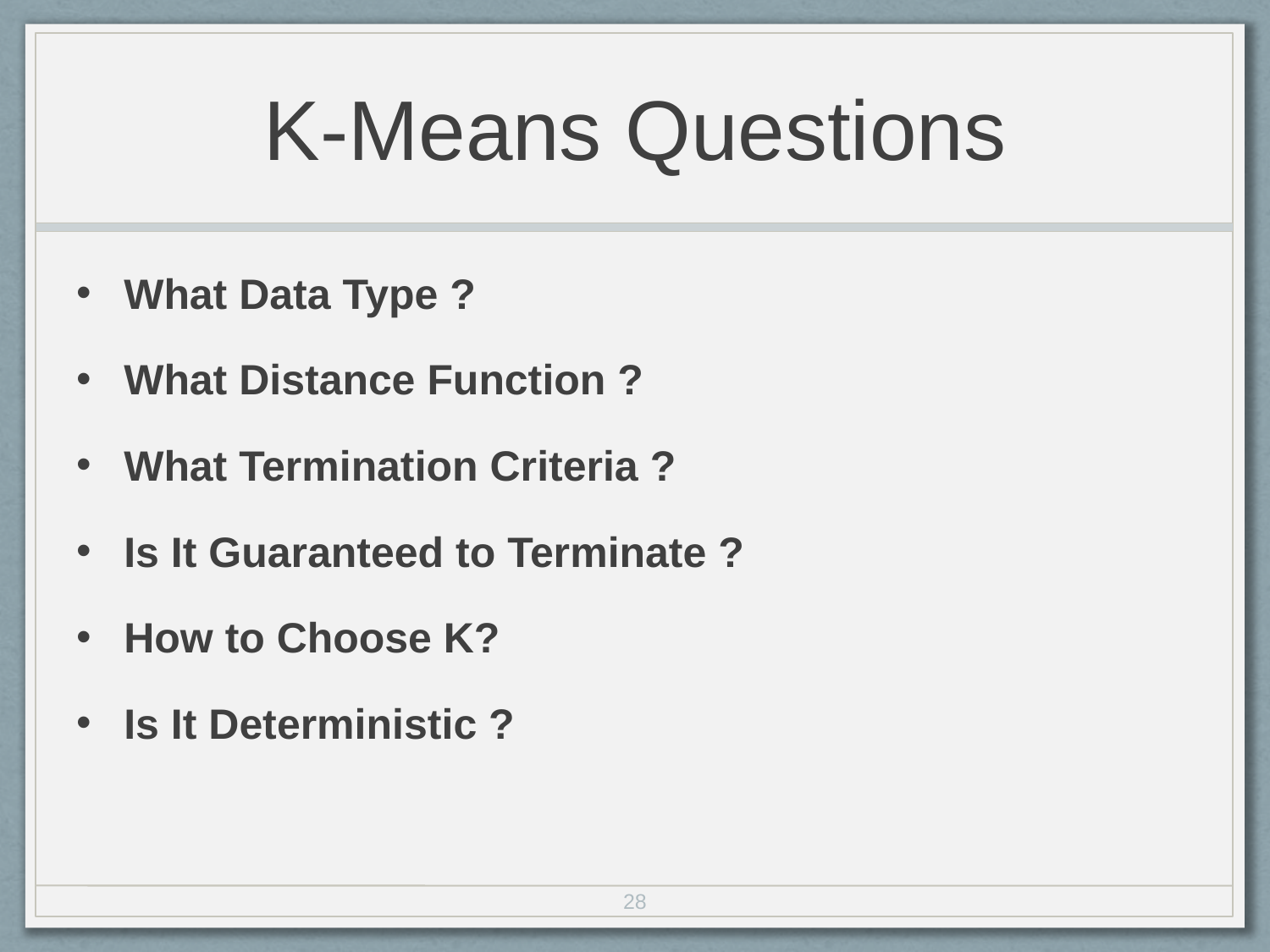

# K-Means Questions
What Data Type ?
What Distance Function ?
What Termination Criteria ?
Is It Guaranteed to Terminate ?
How to Choose K?
Is It Deterministic ?

28